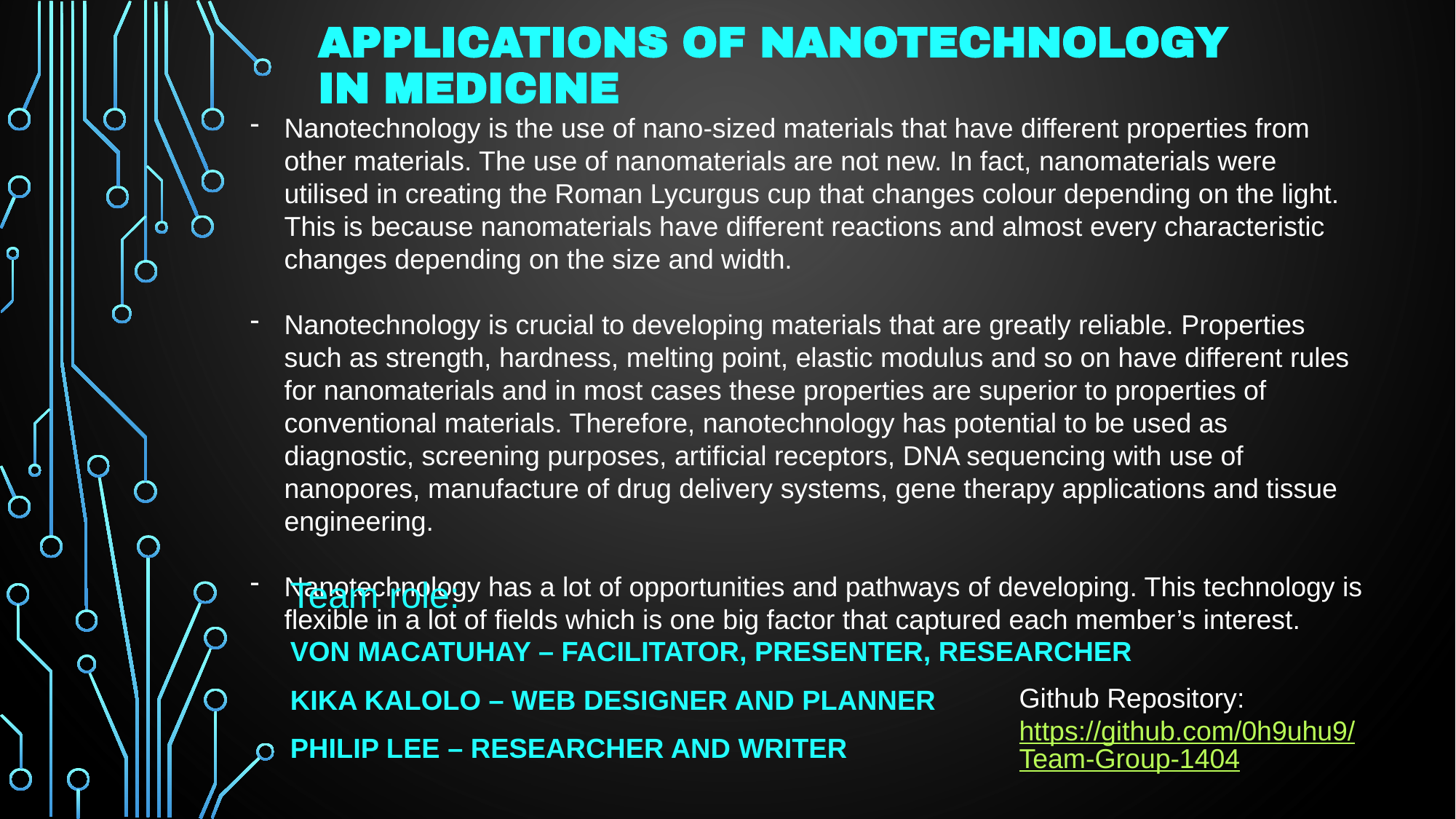

# Applications of nanotechnology in medicine
Nanotechnology is the use of nano-sized materials that have different properties from other materials. The use of nanomaterials are not new. In fact, nanomaterials were utilised in creating the Roman Lycurgus cup that changes colour depending on the light. This is because nanomaterials have different reactions and almost every characteristic changes depending on the size and width.

Nanotechnology is crucial to developing materials that are greatly reliable. Properties such as strength, hardness, melting point, elastic modulus and so on have different rules for nanomaterials and in most cases these properties are superior to properties of conventional materials. Therefore, nanotechnology has potential to be used as diagnostic, screening purposes, artificial receptors, DNA sequencing with use of nanopores, manufacture of drug delivery systems, gene therapy applications and tissue engineering.

Nanotechnology has a lot of opportunities and pathways of developing. This technology is flexible in a lot of fields which is one big factor that captured each member’s interest.

Team role:
Von Macatuhay – Facilitator, presenter, Researcher
Kika Kalolo – Web designer and planner
Philip Lee – Researcher and writer
Github Repository:
https://github.com/0h9uhu9/Team-Group-1404